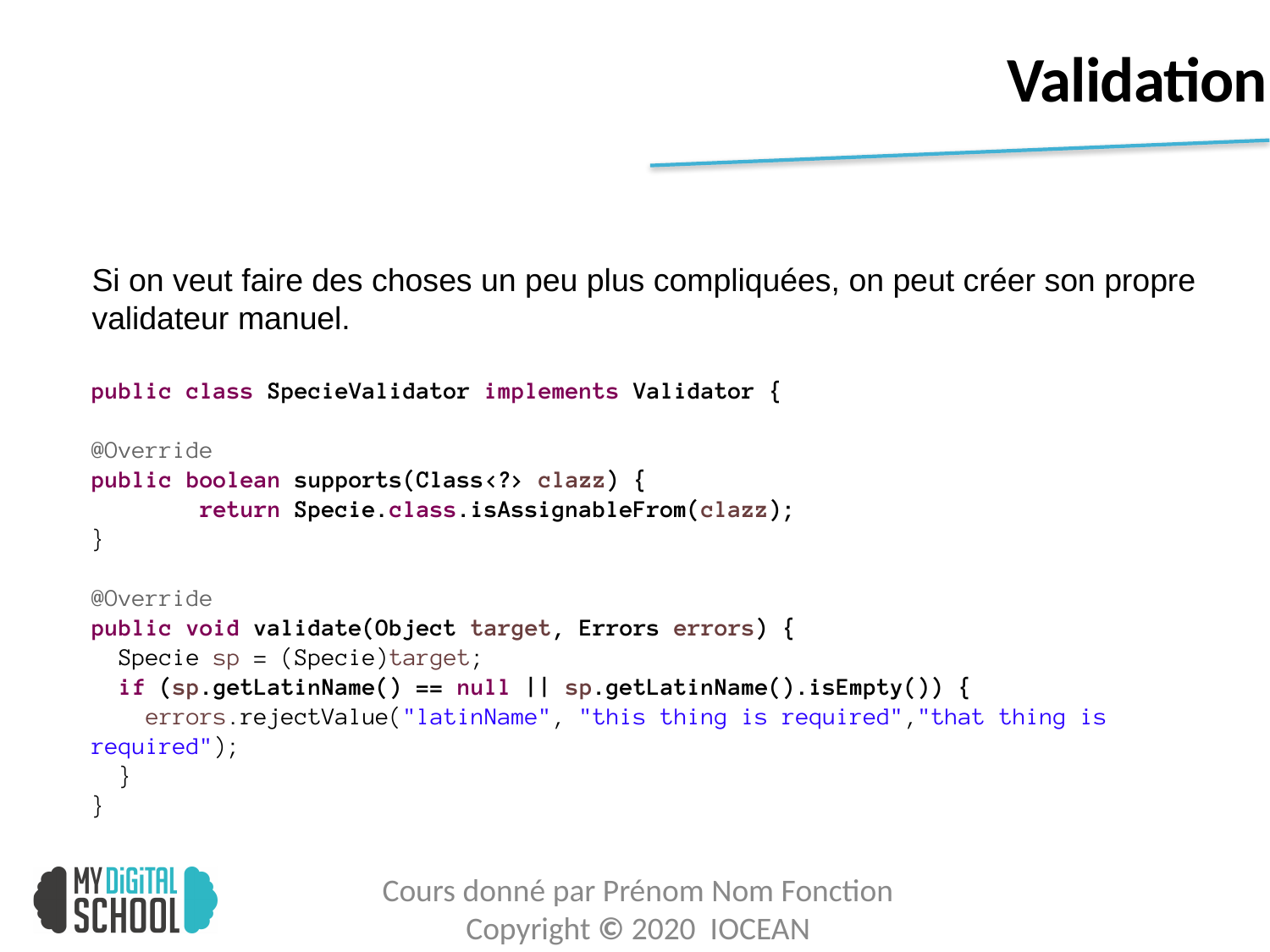

# Validation
Si on veut faire des choses un peu plus compliquées, on peut créer son propre validateur manuel.

public class SpecieValidator implements Validator {

@Override
public boolean supports(Class<?> clazz) {
        return Specie.class.isAssignableFrom(clazz);
}

@Override
public void validate(Object target, Errors errors) {
  Specie sp = (Specie)target;
  if (sp.getLatinName() == null || sp.getLatinName().isEmpty()) {
    errors.rejectValue("latinName", "this thing is required","that thing is required");
  }
}